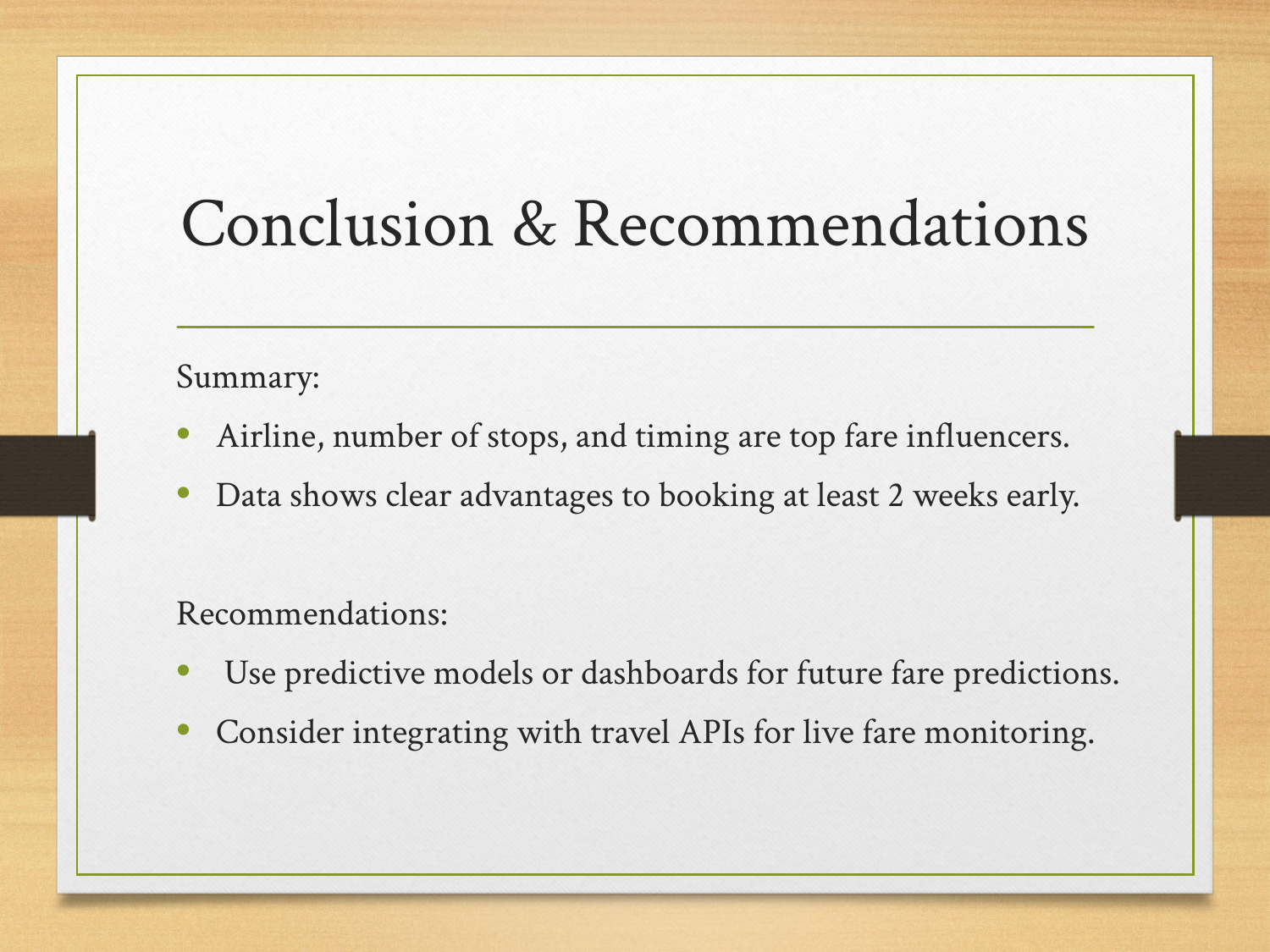

# Conclusion & Recommendations
Summary:
Airline, number of stops, and timing are top fare influencers.
Data shows clear advantages to booking at least 2 weeks early.

Recommendations:
 Use predictive models or dashboards for future fare predictions.
Consider integrating with travel APIs for live fare monitoring.